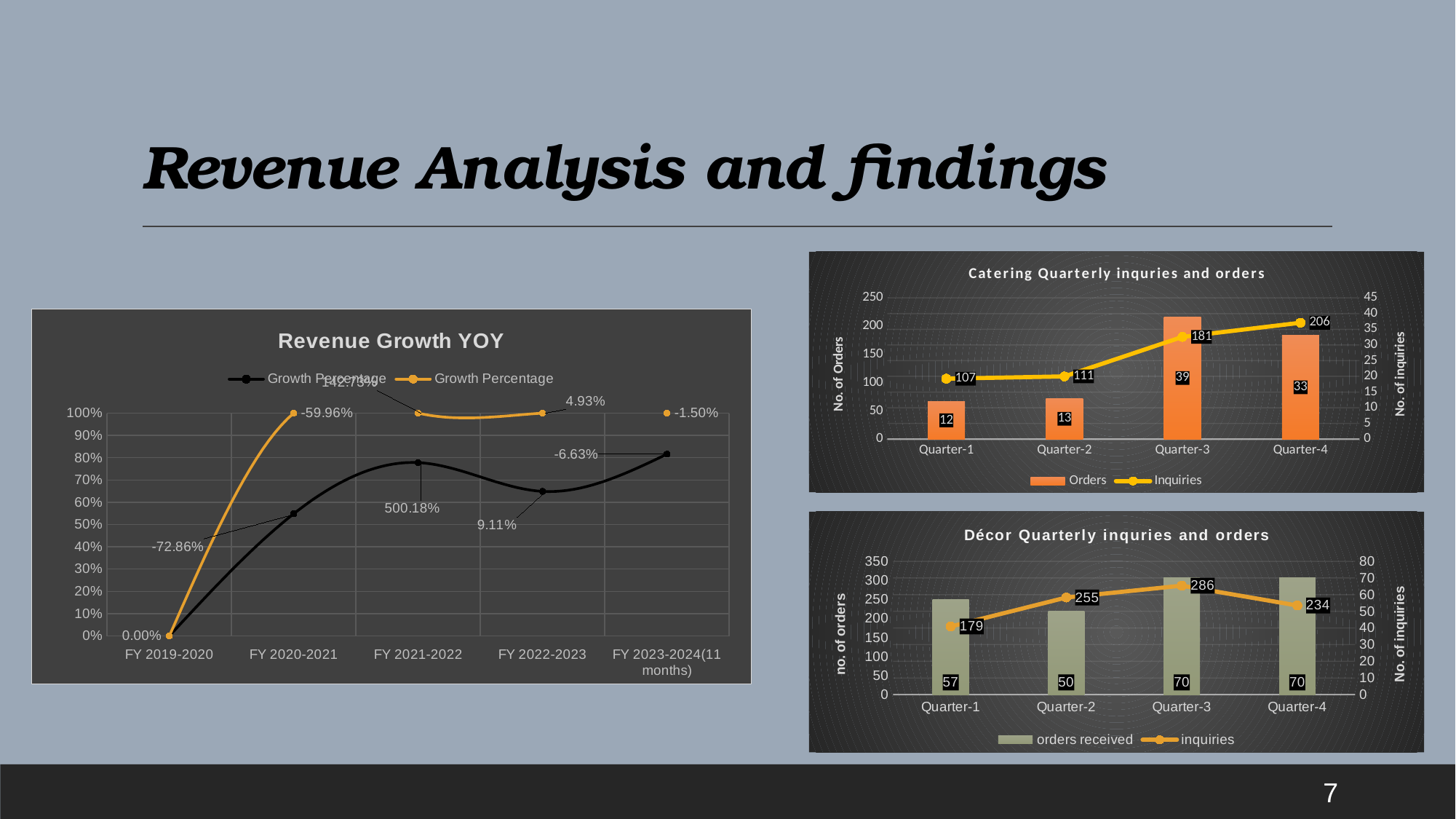

# Revenue Analysis and findings

### Chart: Catering Quarterly inquries and orders

| Category | Orders | Inquiries |
|---|---|---|
| Quarter-1 | 12.0 | 107.0 |
| Quarter-2 | 13.0 | 111.0 |
| Quarter-3 | 39.0 | 181.0 |
| Quarter-4 | 33.0 | 206.0 |

### Chart: Revenue Growth YOY

| Category | Growth Percentage | Growth Percentage |
|---|---|---|
| FY 2019-2020 | None | None |
| FY 2020-2021 | -0.7285714285714285 | -0.5995947963318404 |
| FY 2021-2022 | 5.0017543859649125 | 1.4272703062583223 |
| FY 2022-2023 | 0.09105524700380006 | 0.04929013429298692 |
| FY 2023-2024(11 months) | -0.06633380015831448 | -0.01496052999924432 |

### Chart: Décor Quarterly inquries and orders

| Category | orders received | inquiries |
|---|---|---|
| Quarter-1 | 57.0 | 179.0 |
| Quarter-2 | 50.0 | 255.0 |
| Quarter-3 | 70.0 | 286.0 |
| Quarter-4 | 70.0 | 234.0 |
7